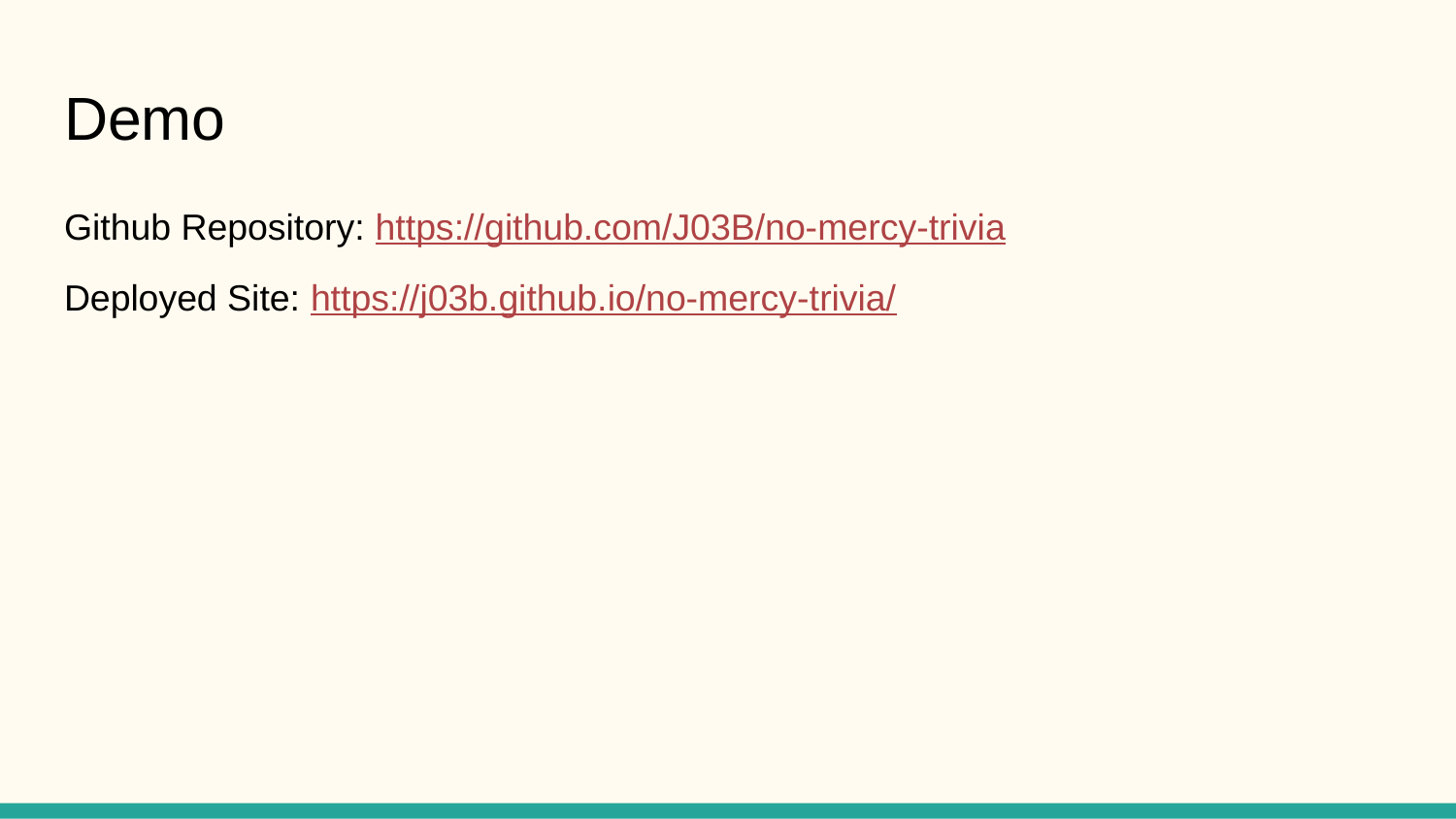

# Demo
Github Repository: https://github.com/J03B/no-mercy-trivia
Deployed Site: https://j03b.github.io/no-mercy-trivia/